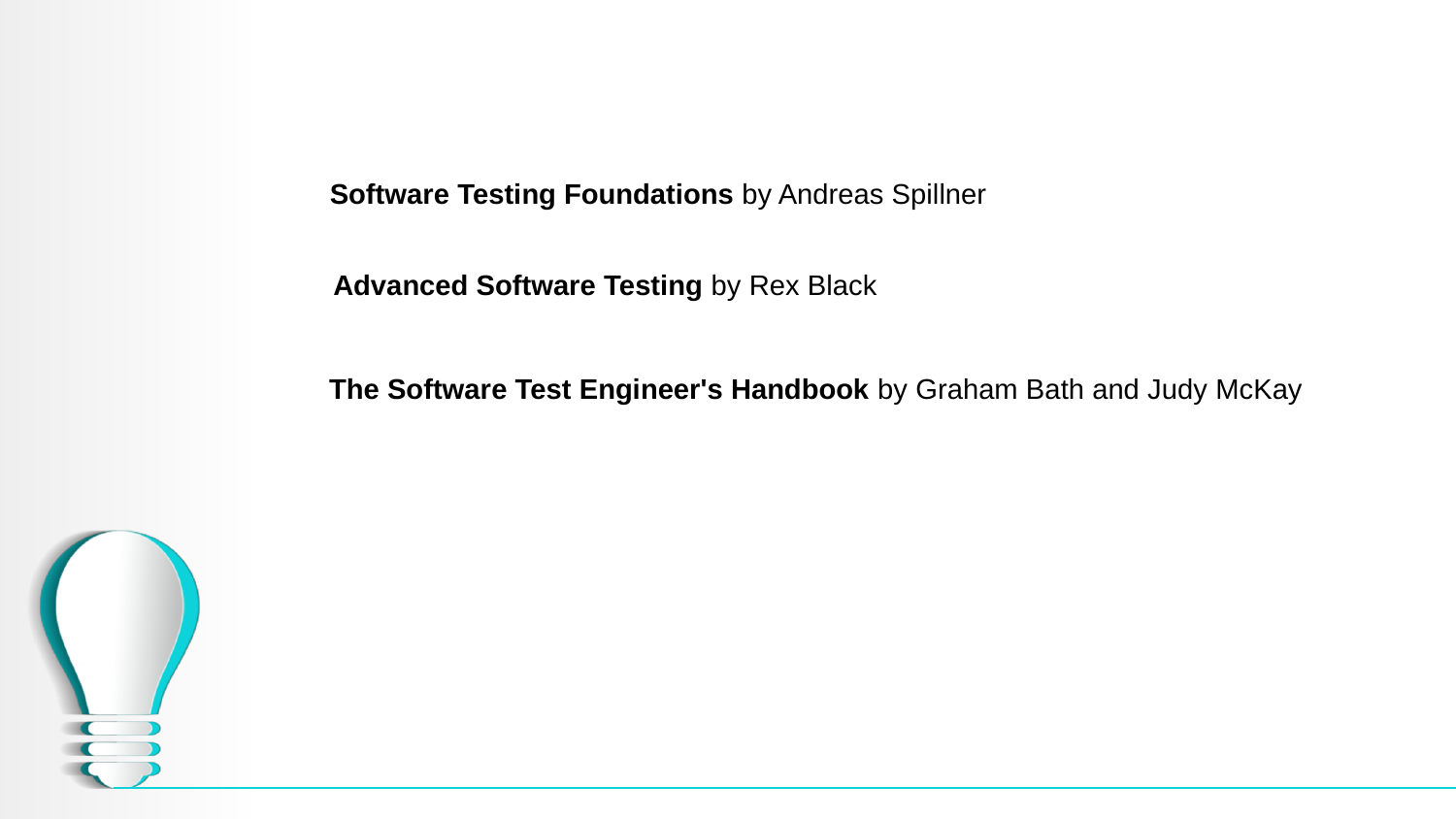

Software Testing Foundations by Andreas Spillner
Advanced Software Testing by Rex Black
The Software Test Engineer's Handbook by Graham Bath and Judy McKay